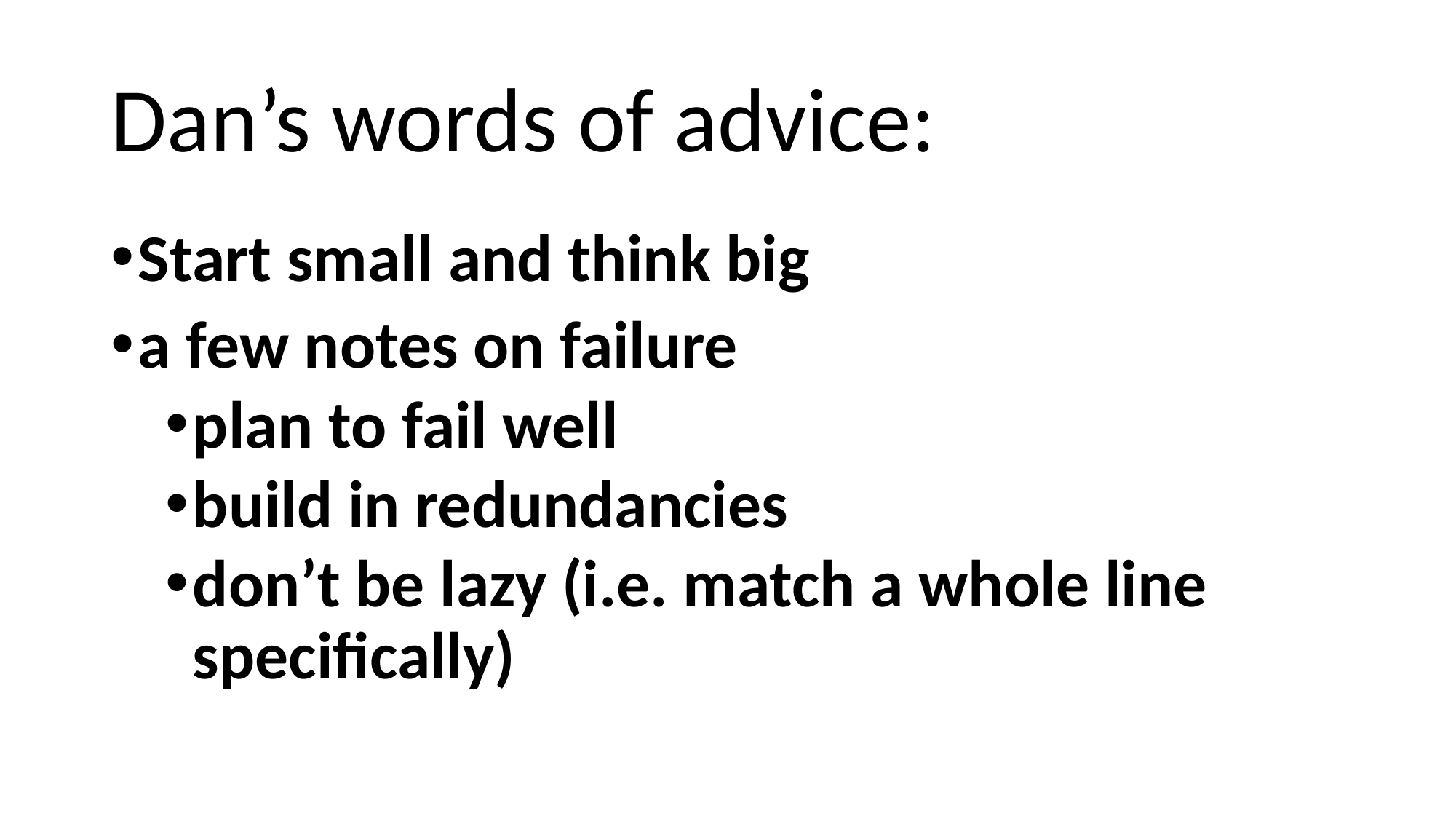

# Dan’s words of advice:
Start small and think big
a few notes on failure
plan to fail well
build in redundancies
don’t be lazy (i.e. match a whole line specifically)